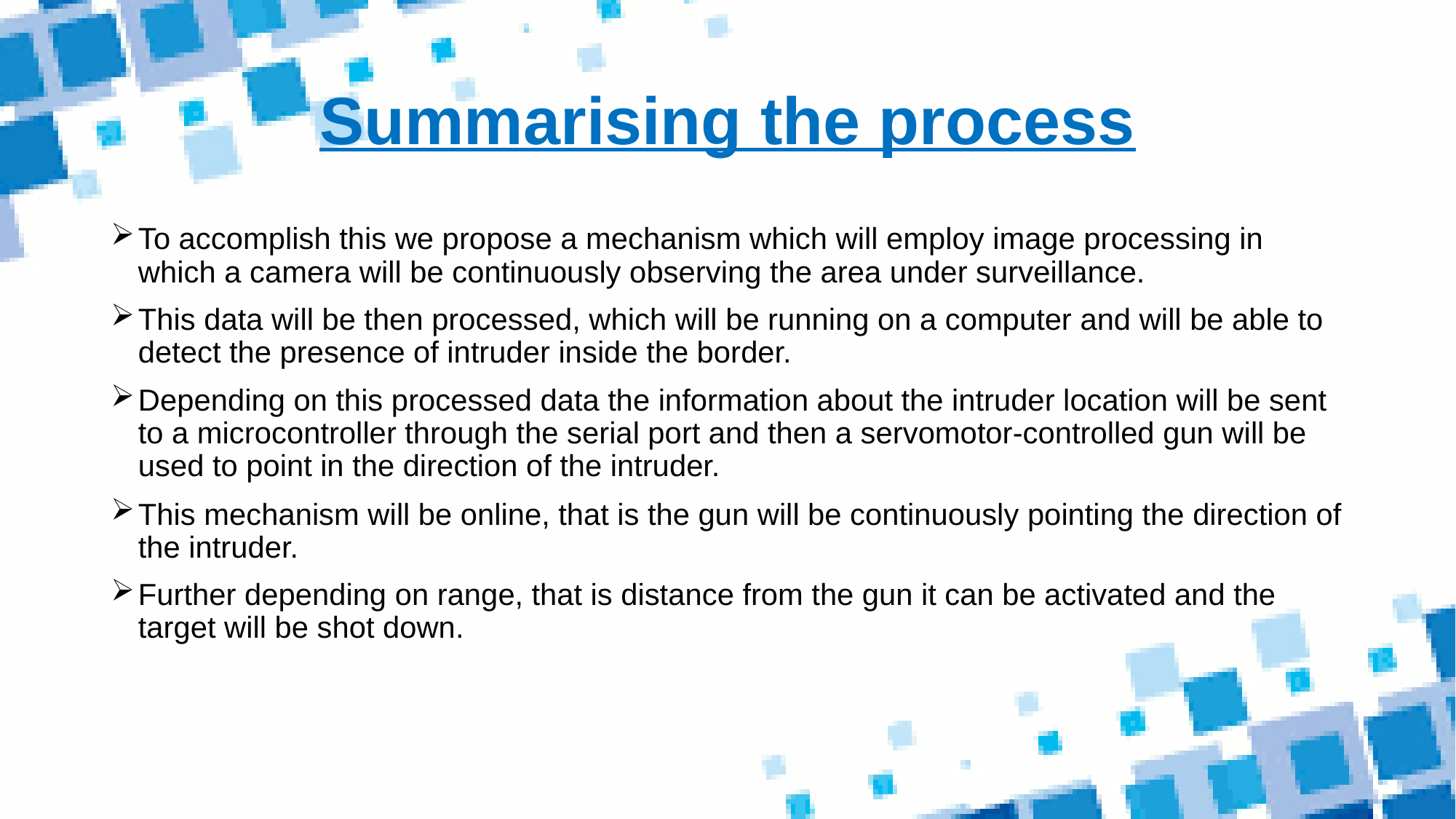

# Summarising the process
To accomplish this we propose a mechanism which will employ image processing in which a camera will be continuously observing the area under surveillance.
This data will be then processed, which will be running on a computer and will be able to detect the presence of intruder inside the border.
Depending on this processed data the information about the intruder location will be sent to a microcontroller through the serial port and then a servomotor-controlled gun will be used to point in the direction of the intruder.
This mechanism will be online, that is the gun will be continuously pointing the direction of the intruder.
Further depending on range, that is distance from the gun it can be activated and the target will be shot down.